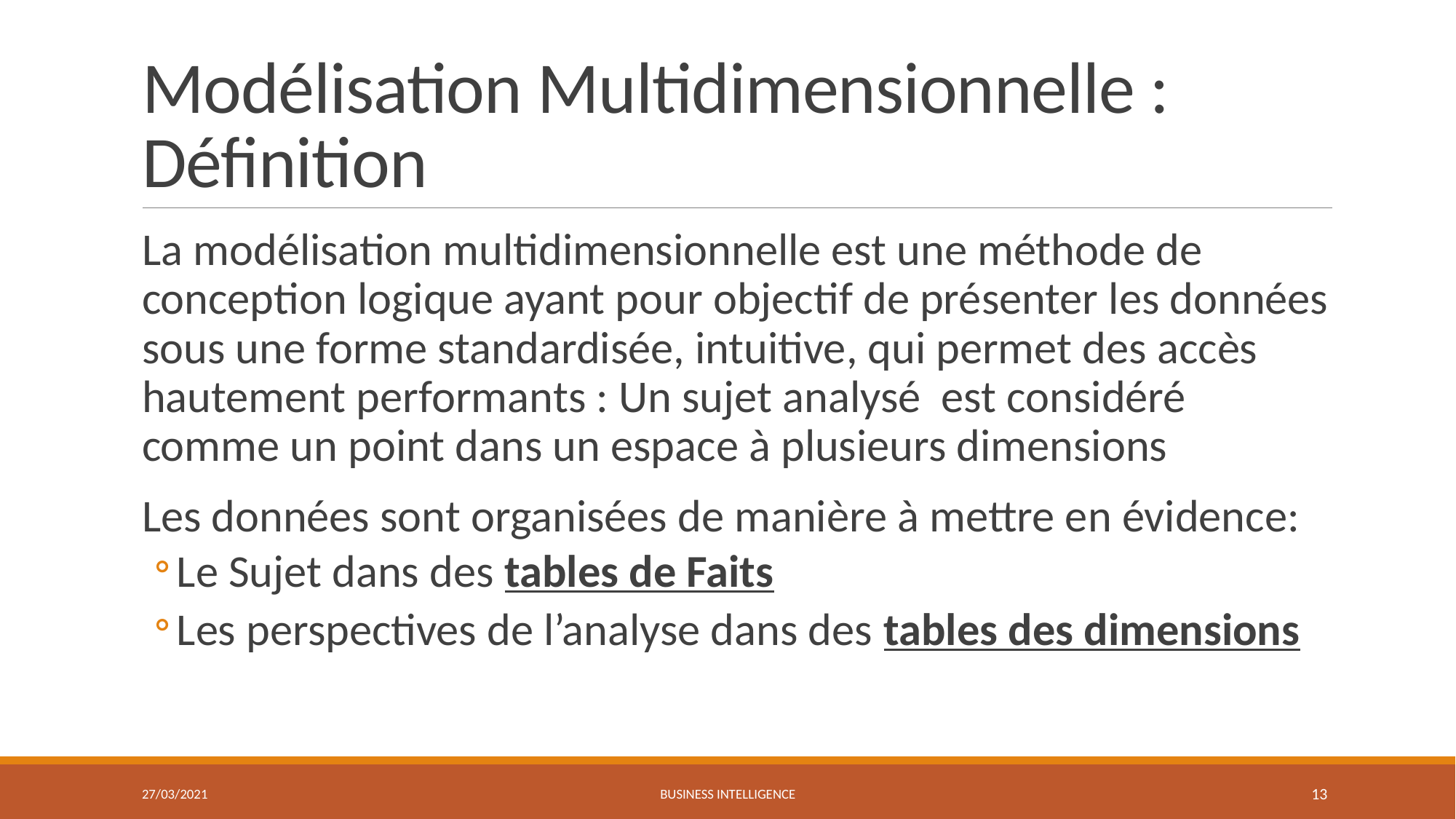

# Modélisation Multidimensionnelle : Définition
La modélisation multidimensionnelle est une méthode de conception logique ayant pour objectif de présenter les données sous une forme standardisée, intuitive, qui permet des accès hautement performants : Un sujet analysé  est considéré comme un point dans un espace à plusieurs dimensions
Les données sont organisées de manière à mettre en évidence:
Le Sujet dans des tables de Faits
Les perspectives de l’analyse dans des tables des dimensions
27/03/2021
Business Intelligence
13